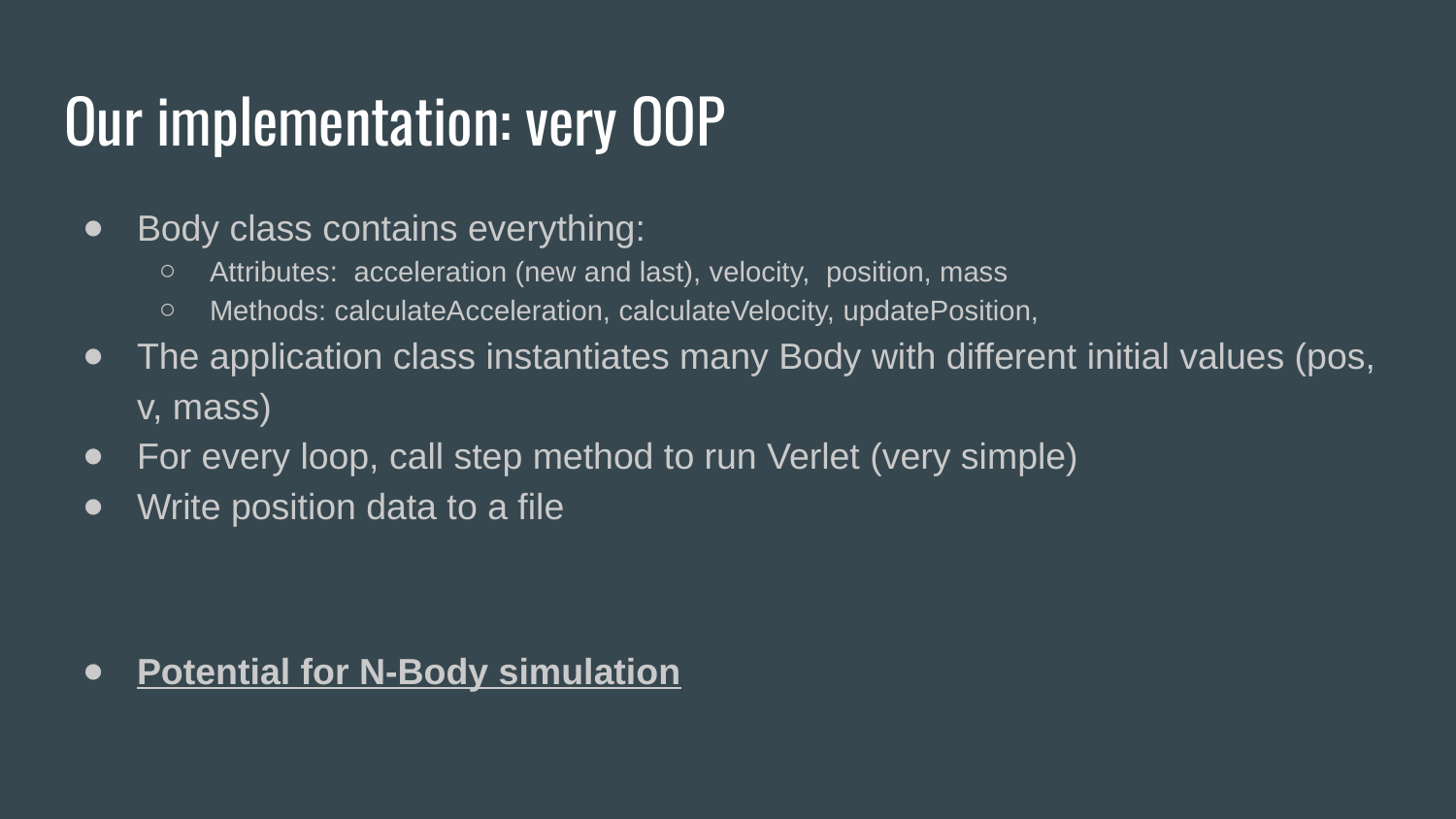

# Our implementation: very OOP
Body class contains everything:
Attributes:  acceleration (new and last), velocity,  position, mass
Methods: calculateAcceleration, calculateVelocity, updatePosition,
The application class instantiates many Body with different initial values (pos, v, mass)
For every loop, call step method to run Verlet (very simple)
Write position data to a file

Potential for N-Body simulation